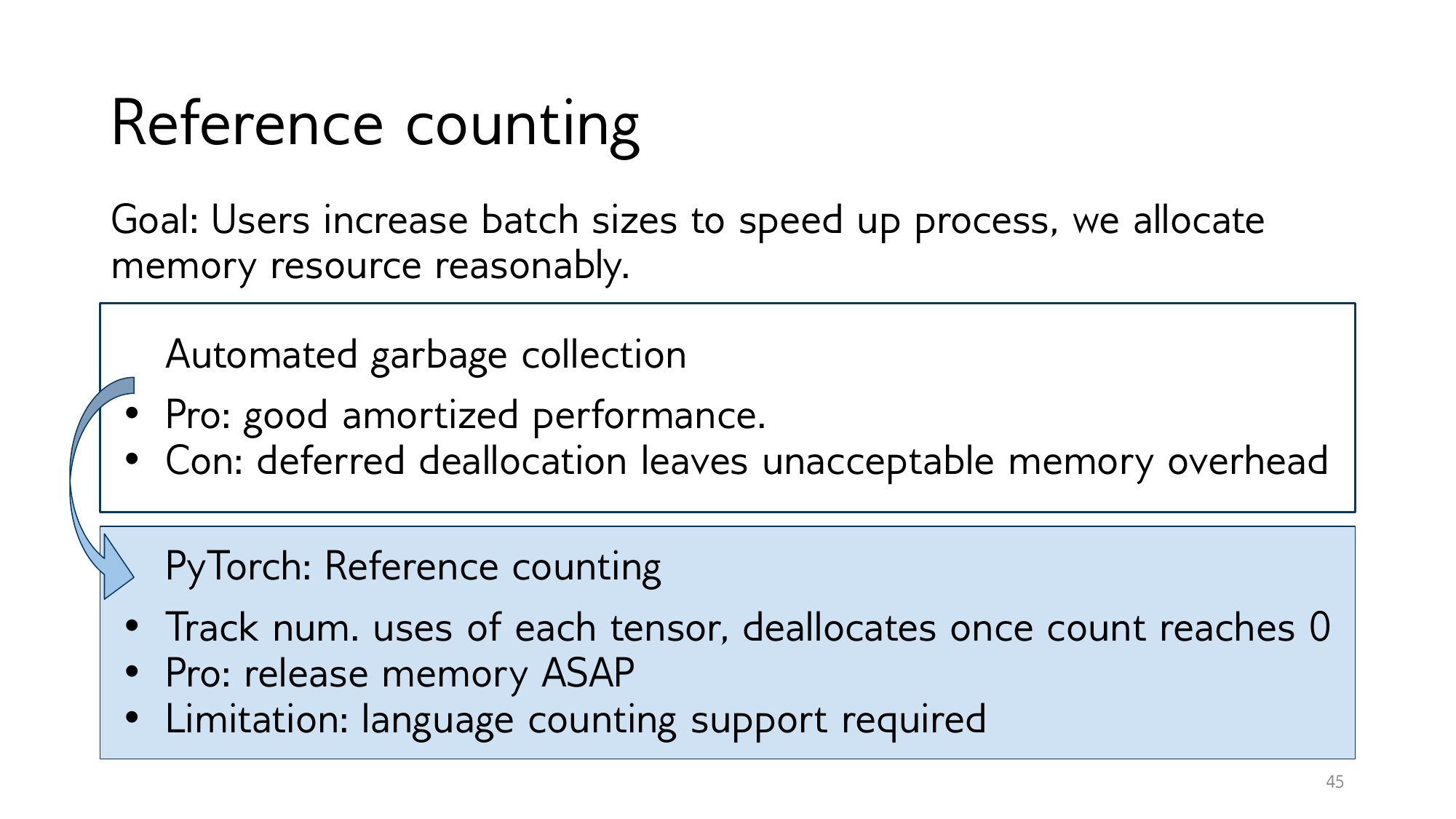

# Reference counting
Goal: Users increase batch sizes to speed up process, we allocate memory resource reasonably.

Automated garbage collection
Pro: good amortized performance.
Con: deferred deallocation leaves unacceptable memory overhead

PyTorch: Reference counting
Track num. uses of each tensor, deallocates once count reaches 0
Pro: release memory ASAP
Limitation: language counting support required
45